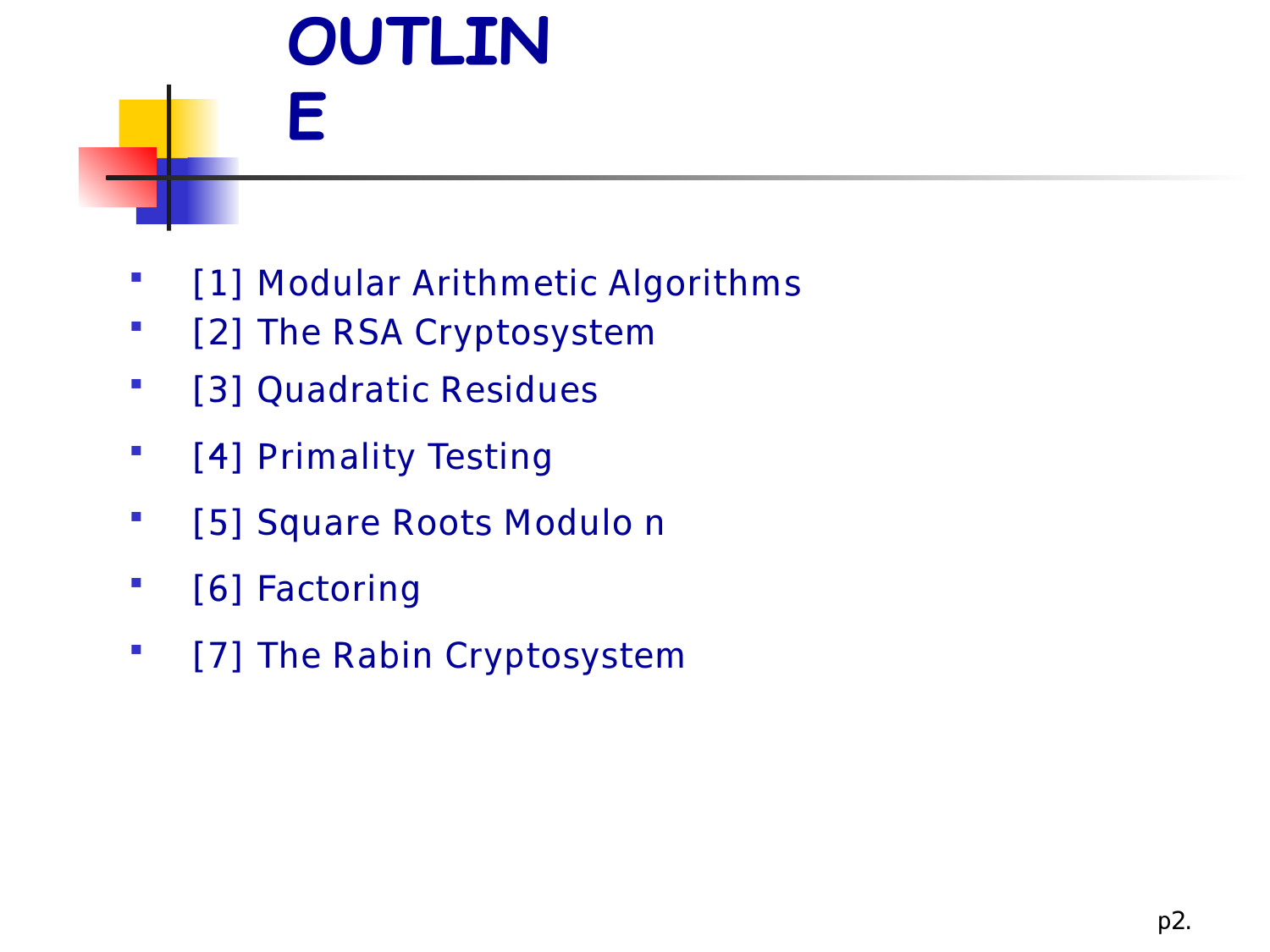

# OUTLINE
[1] Modular Arithmetic Algorithms
[2] The RSA Cryptosystem
[3] Quadratic Residues
[4] Primality Testing
[5] Square Roots Modulo n
[6] Factoring
[7] The Rabin Cryptosystem